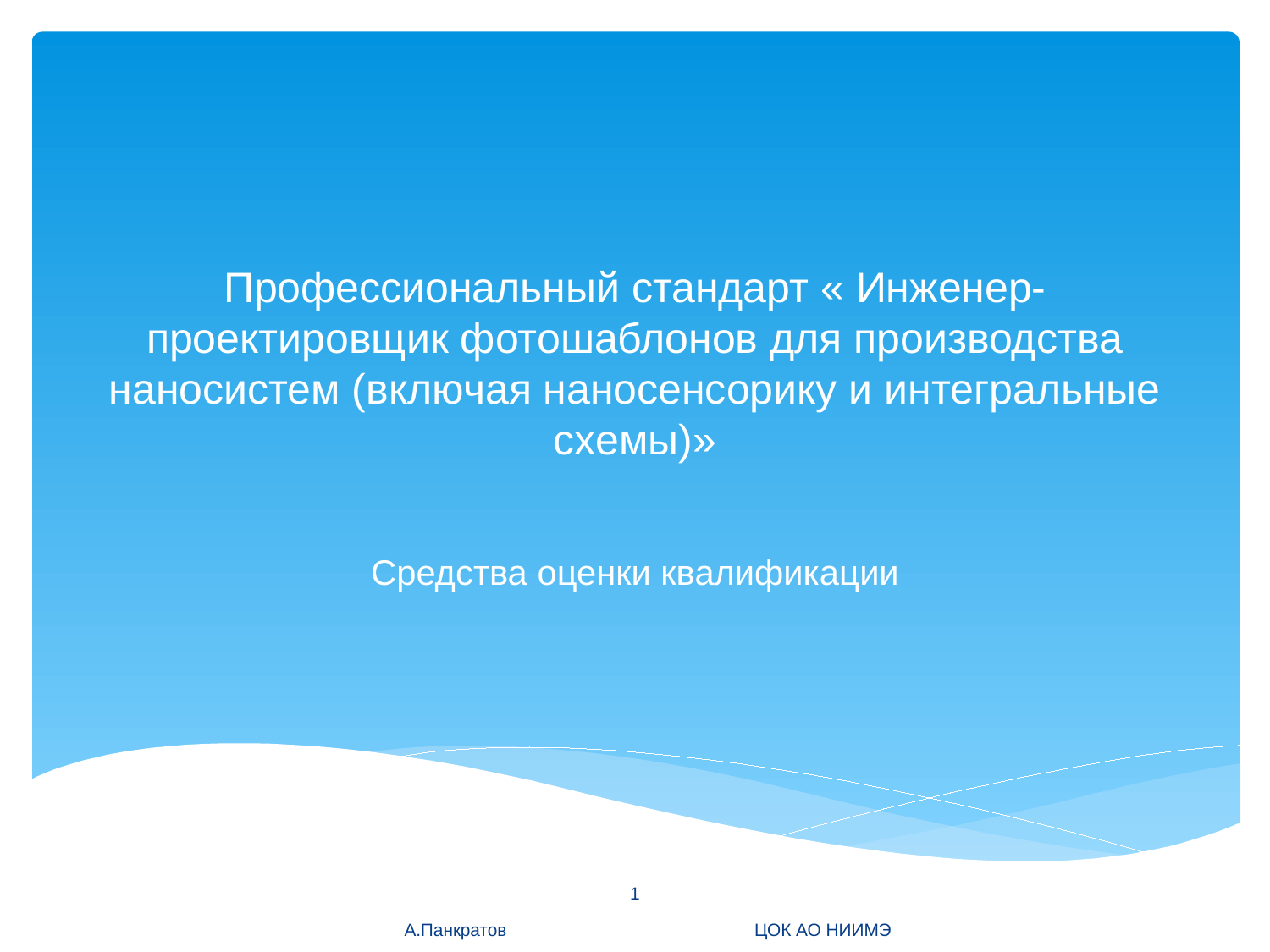

# Профессиональный стандарт « Инженер-проектировщик фотошаблонов для производства наносистем (включая наносенсорику и интегральные схемы)»

Средства оценки квалификации
1
А.Панкратов                                                   ЦОК АО НИИМЭ